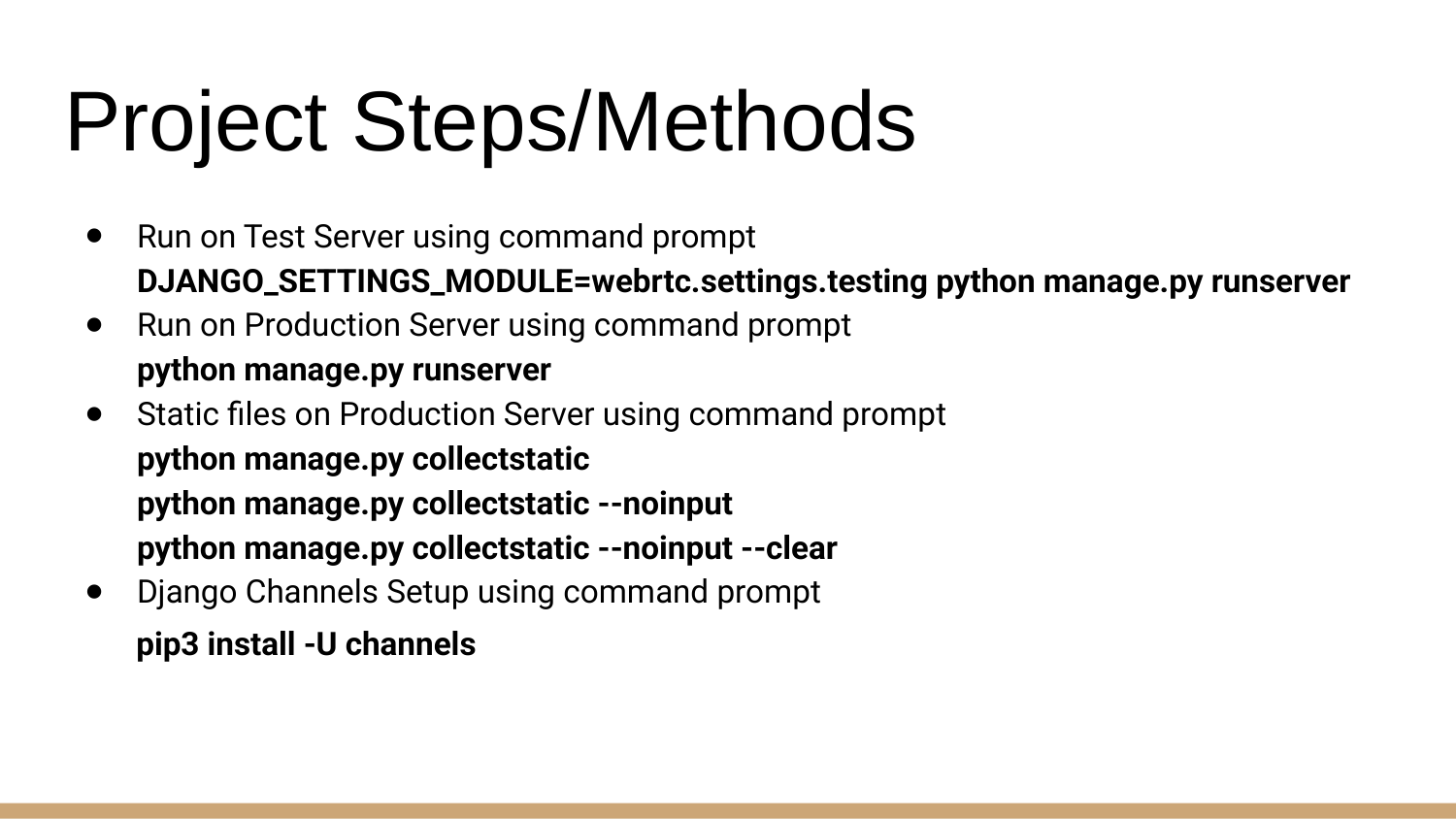

# Project Steps/Methods
Run on Test Server using command prompt DJANGO_SETTINGS_MODULE=webrtc.settings.testing python manage.py runserver
Run on Production Server using command prompt
python manage.py runserver
Static files on Production Server using command prompt
python manage.py collectstatic
python manage.py collectstatic --noinput
python manage.py collectstatic --noinput --clear
Django Channels Setup using command prompt
         pip3 install -U channels